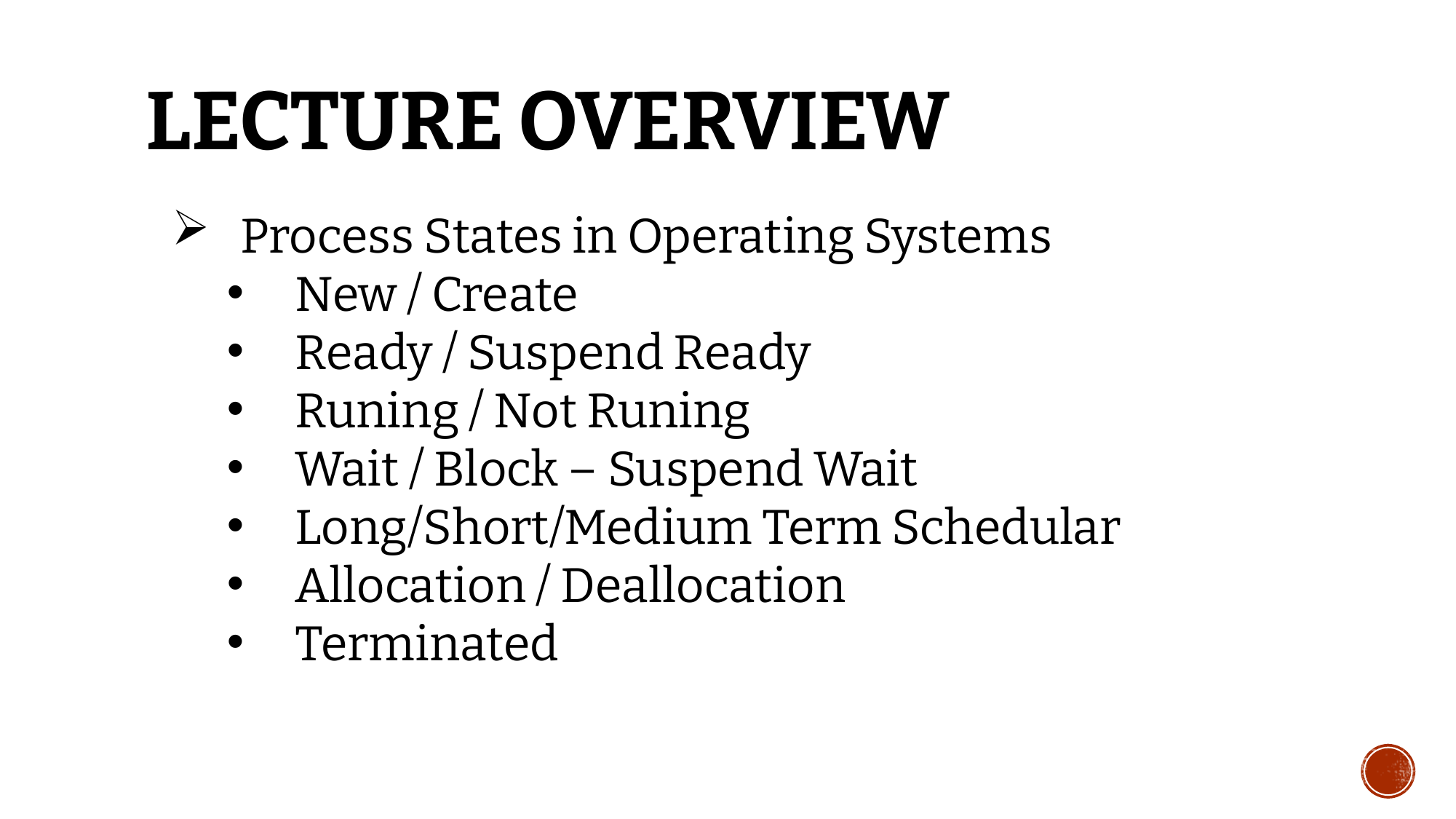

# Lecture Overview
Process States in Operating Systems
New / Create
Ready / Suspend Ready
Runing / Not Runing
Wait / Block – Suspend Wait
Long/Short/Medium Term Schedular
Allocation / Deallocation
Terminated